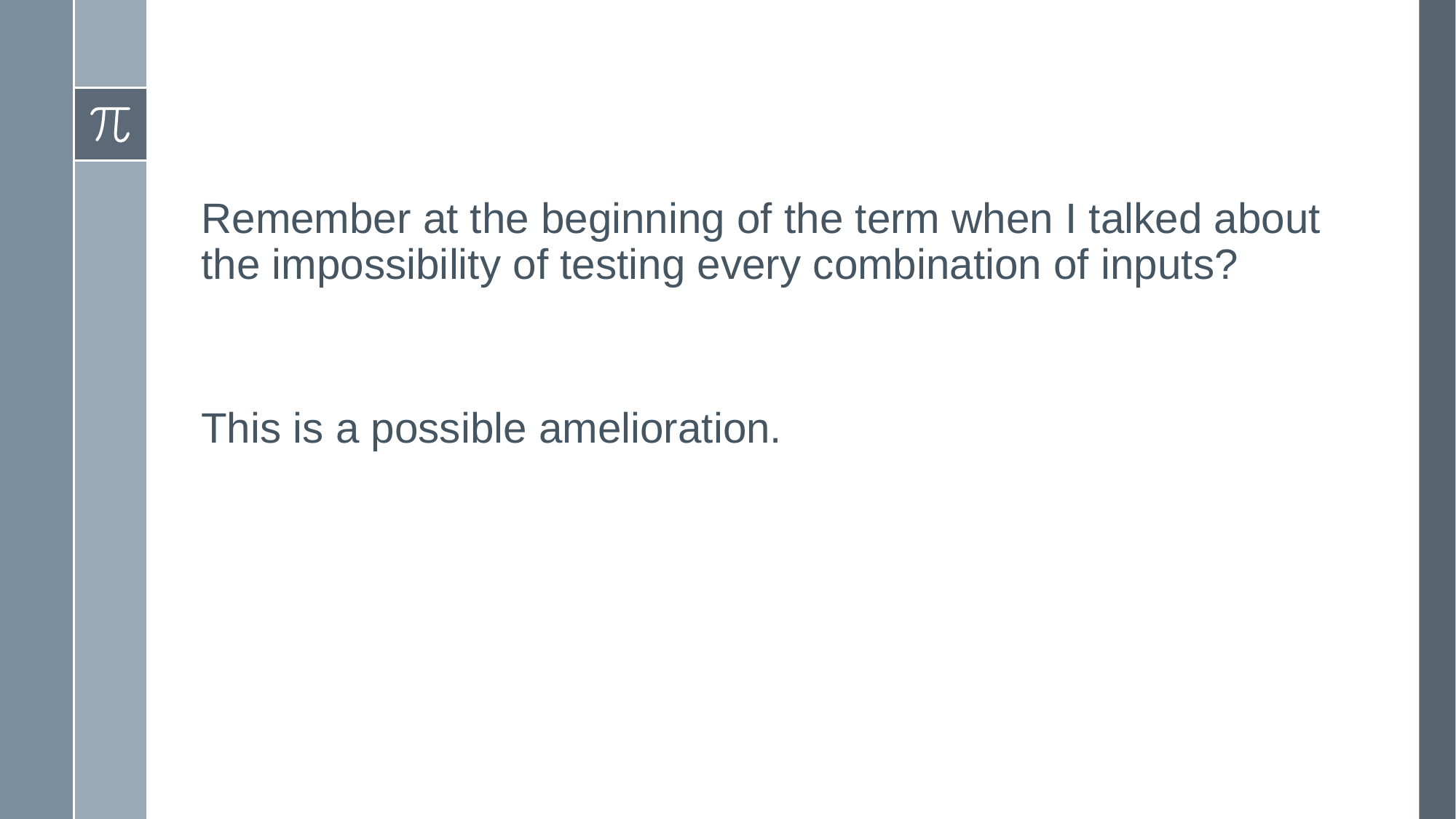

Remember at the beginning of the term when I talked about the impossibility of testing every combination of inputs?
This is a possible amelioration.